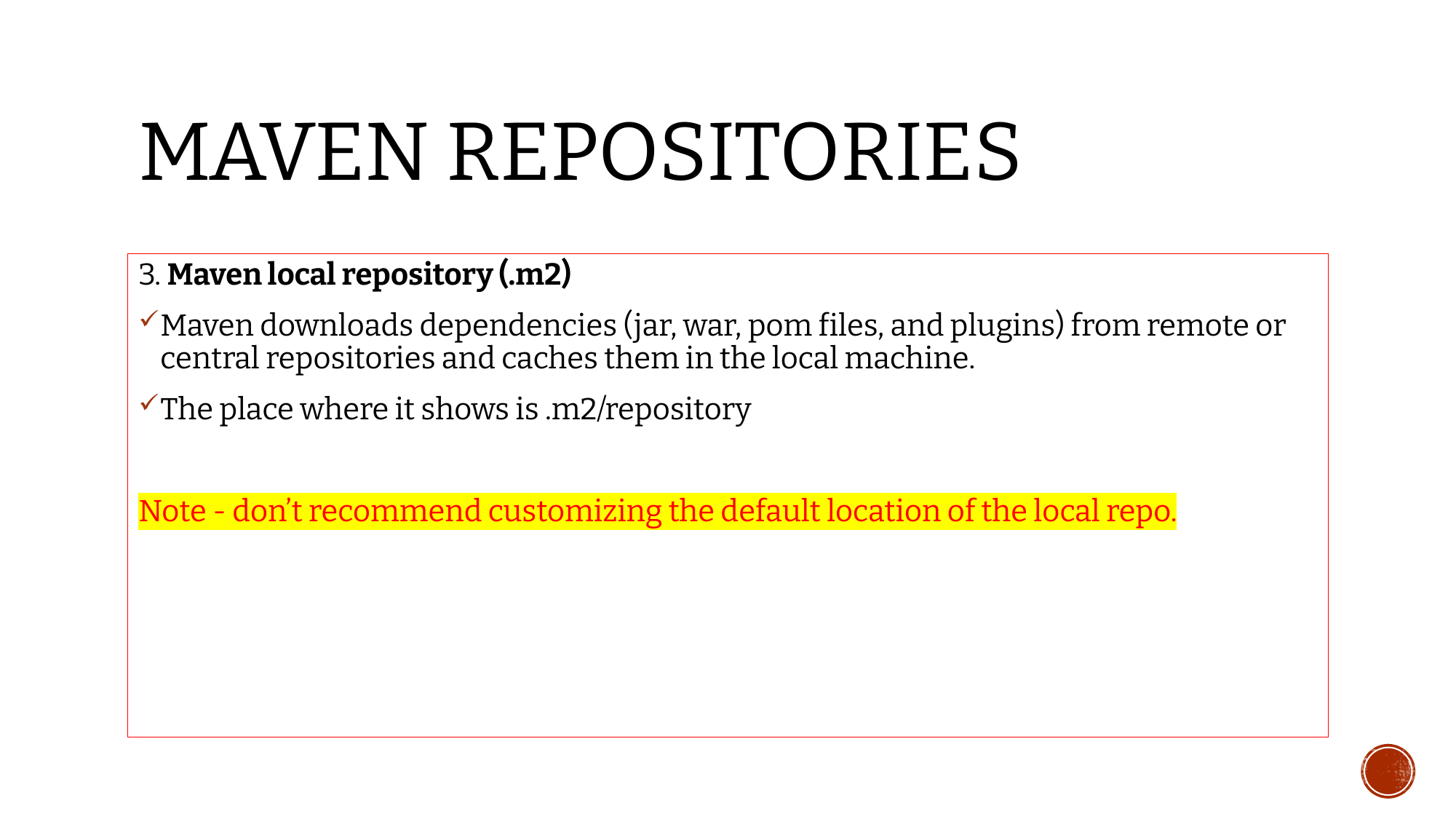

# Maven repositories
3. Maven local repository (.m2)
Maven downloads dependencies (jar, war, pom files, and plugins) from remote or central repositories and caches them in the local machine.
The place where it shows is .m2/repository

Note - don’t recommend customizing the default location of the local repo.